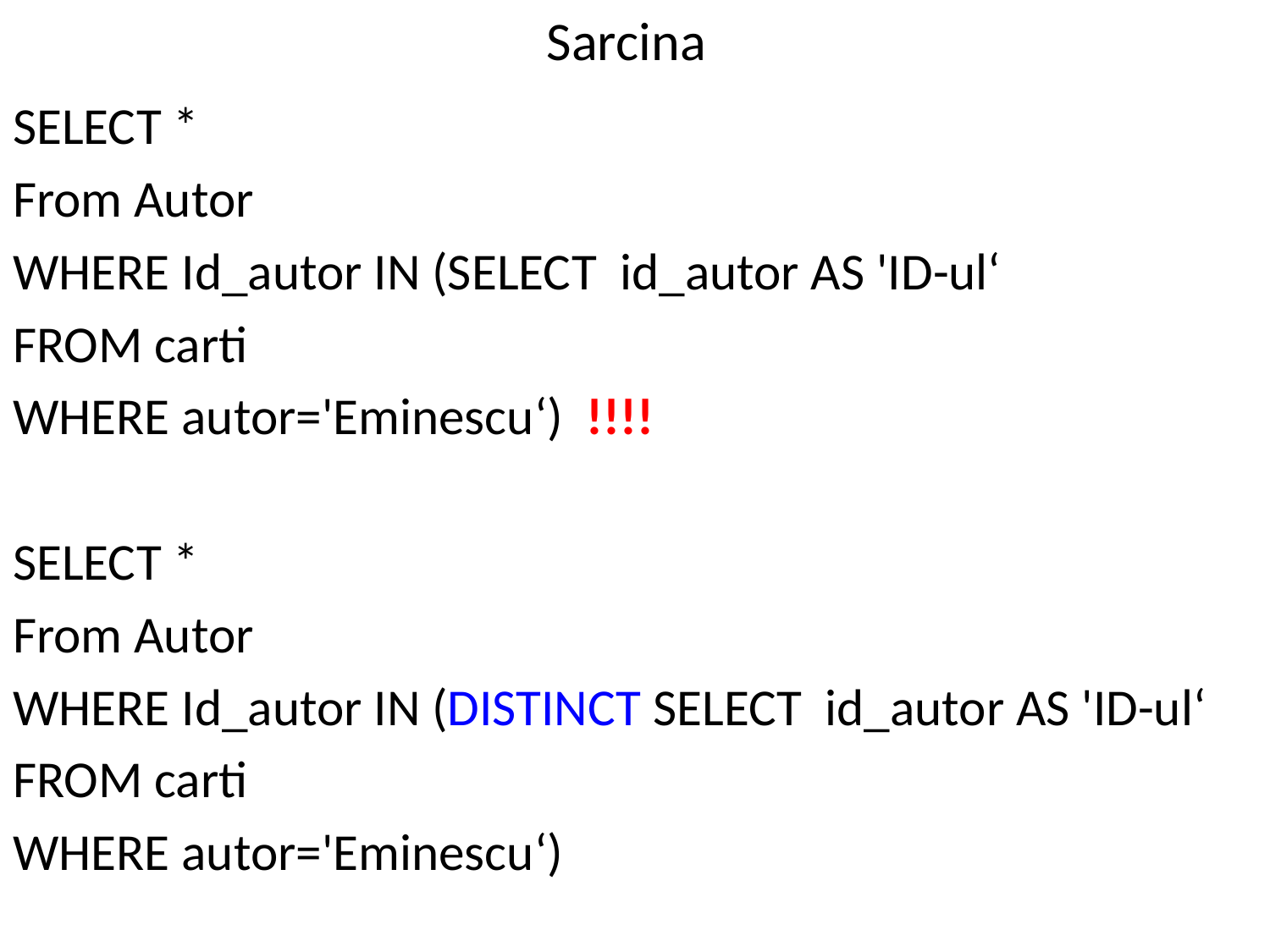

# Sarcina
SELECT *
From Autor
WHERE Id_autor IN (SELECT  id_autor AS 'ID-ul‘
FROM carti
WHERE autor='Eminescu‘)  !!!!

SELECT *
From Autor
WHERE Id_autor IN (DISTINCT SELECT  id_autor AS 'ID-ul‘
FROM carti
WHERE autor='Eminescu‘)